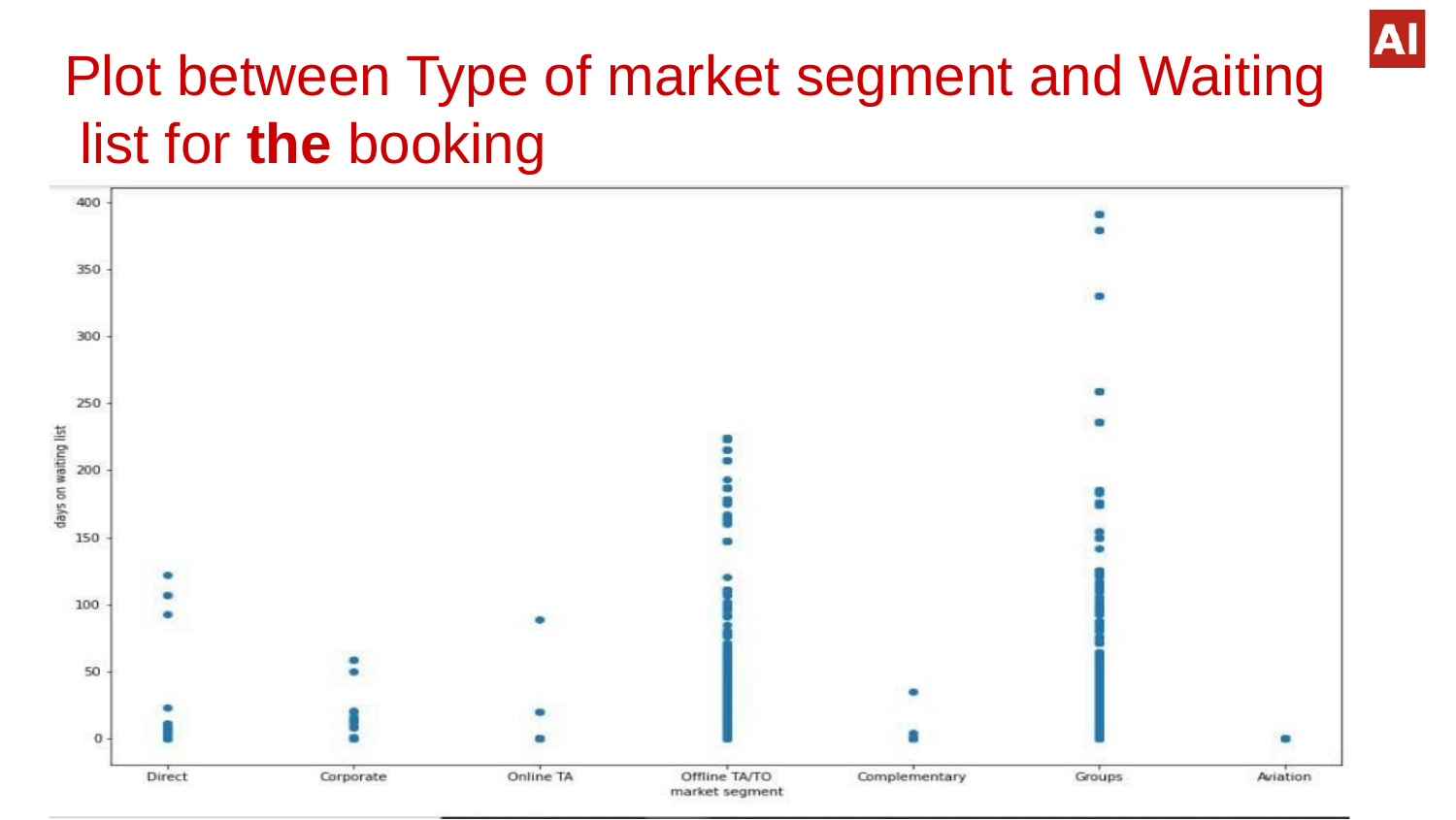

# Plot between Type of market segment and Waiting  list for the booking